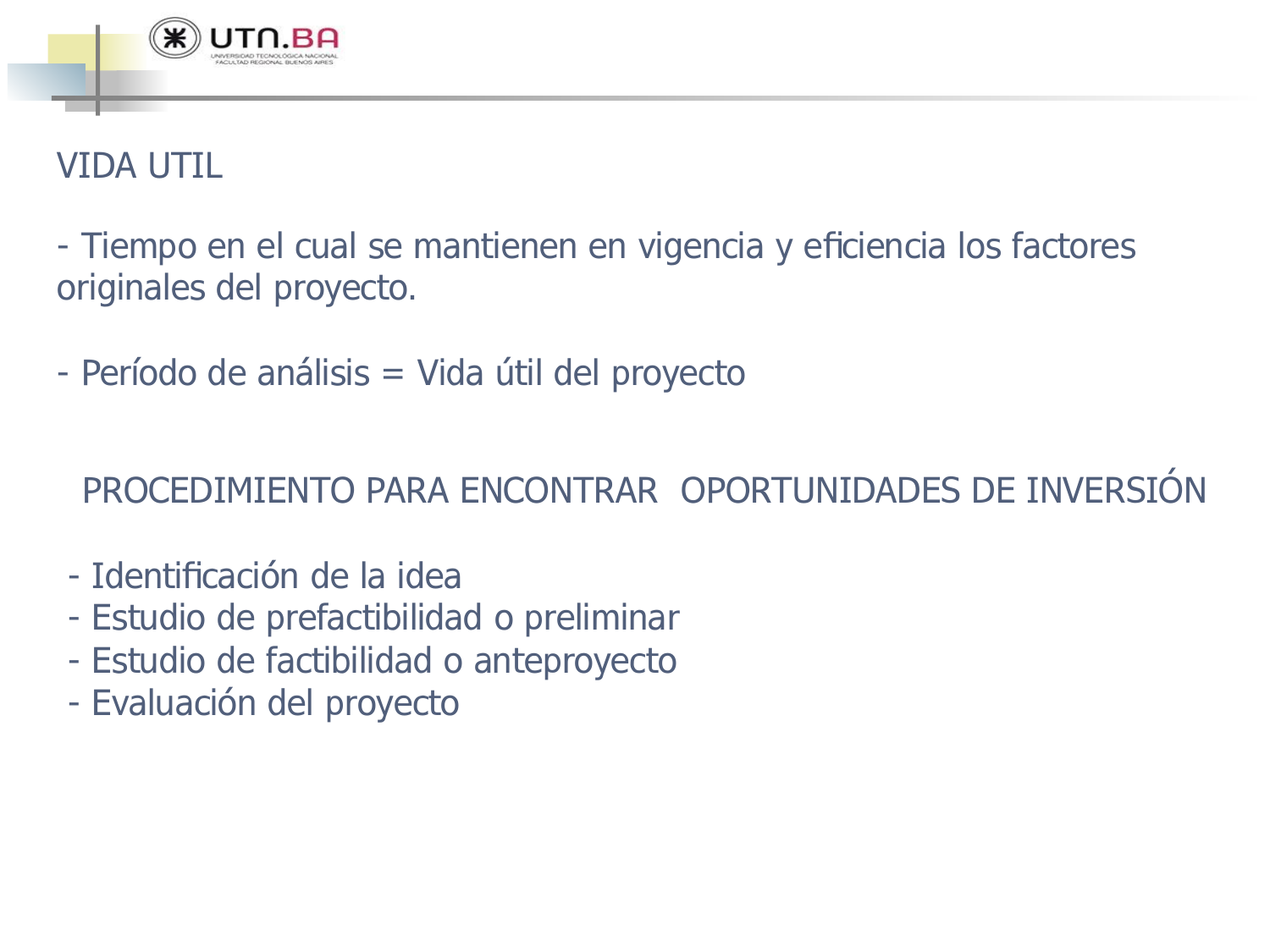

VIDA UTIL
- Tiempo en el cual se mantienen en vigencia y eficiencia los factores originales del proyecto.
- Período de análisis = Vida útil del proyecto

PROCEDIMIENTO PARA ENCONTRAR  OPORTUNIDADES DE INVERSIÓN

 - Identificación de la idea
 - Estudio de prefactibilidad o preliminar
 - Estudio de factibilidad o anteproyecto
 - Evaluación del proyecto